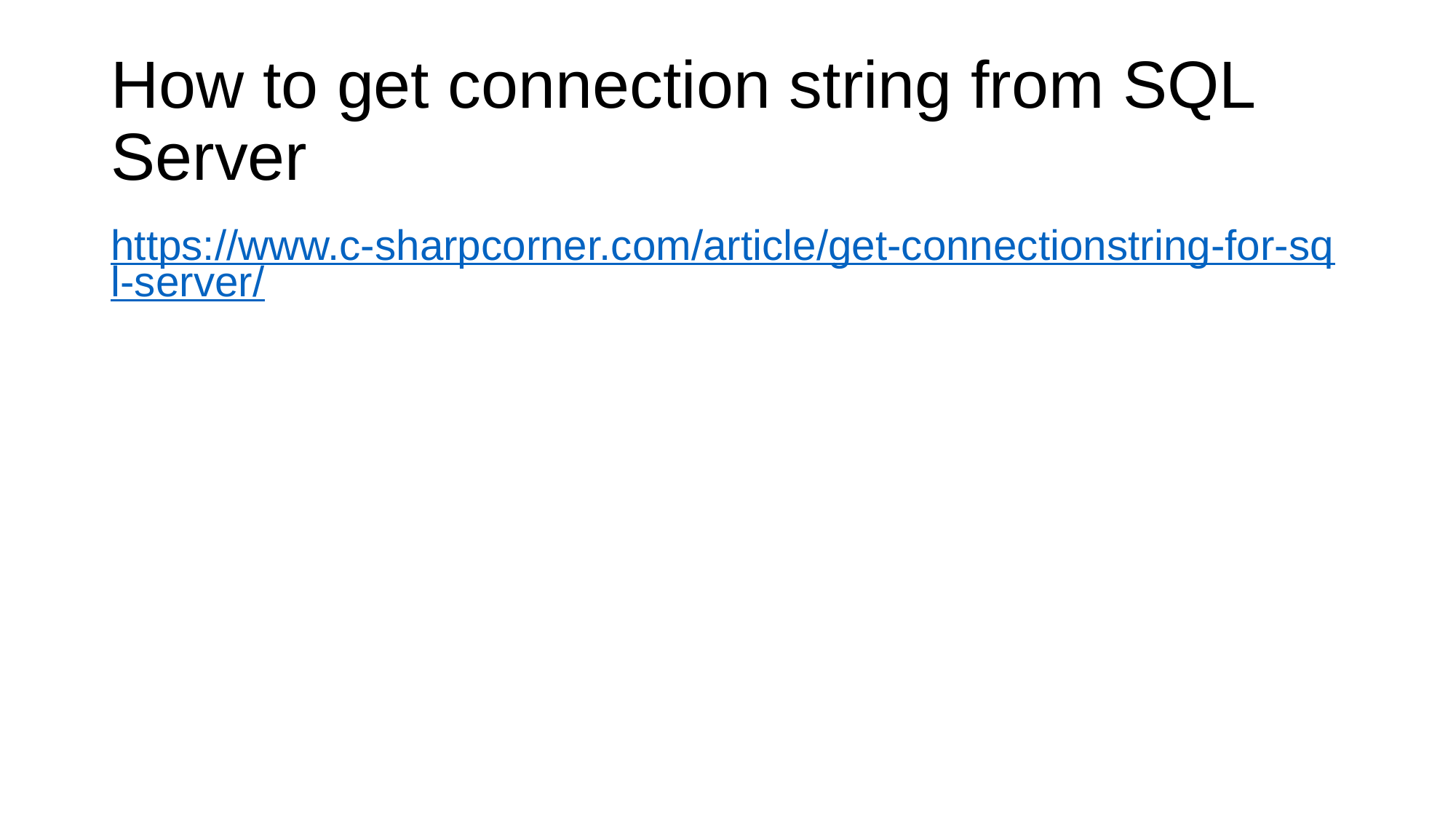

# How to get connection string from SQL Server
https://www.c-sharpcorner.com/article/get-connectionstring-for-sql-server/